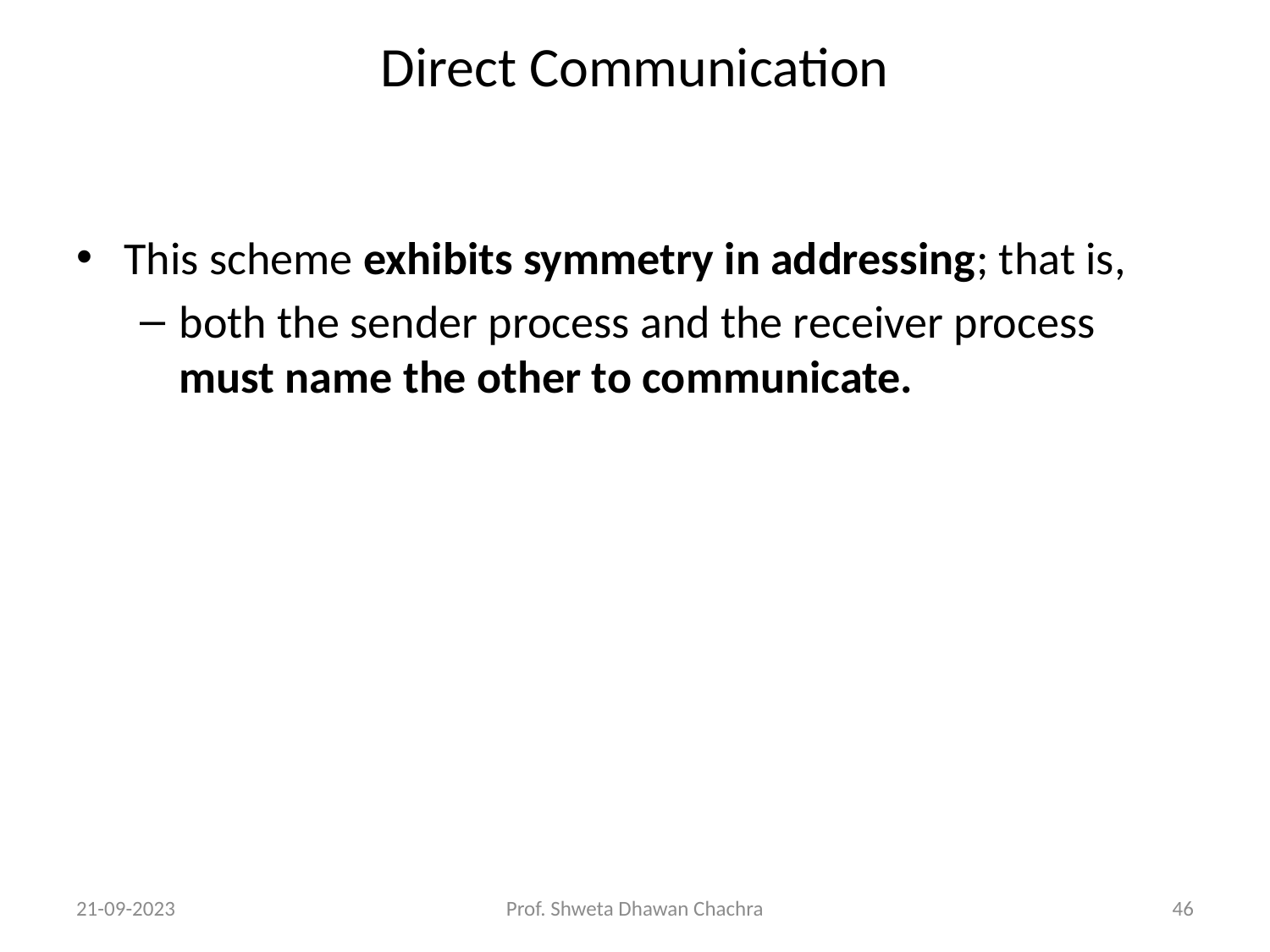

# Direct Communication
This scheme exhibits symmetry in addressing; that is,
both the sender process and the receiver process must name the other to communicate.

21-09-2023
Prof. Shweta Dhawan Chachra
46